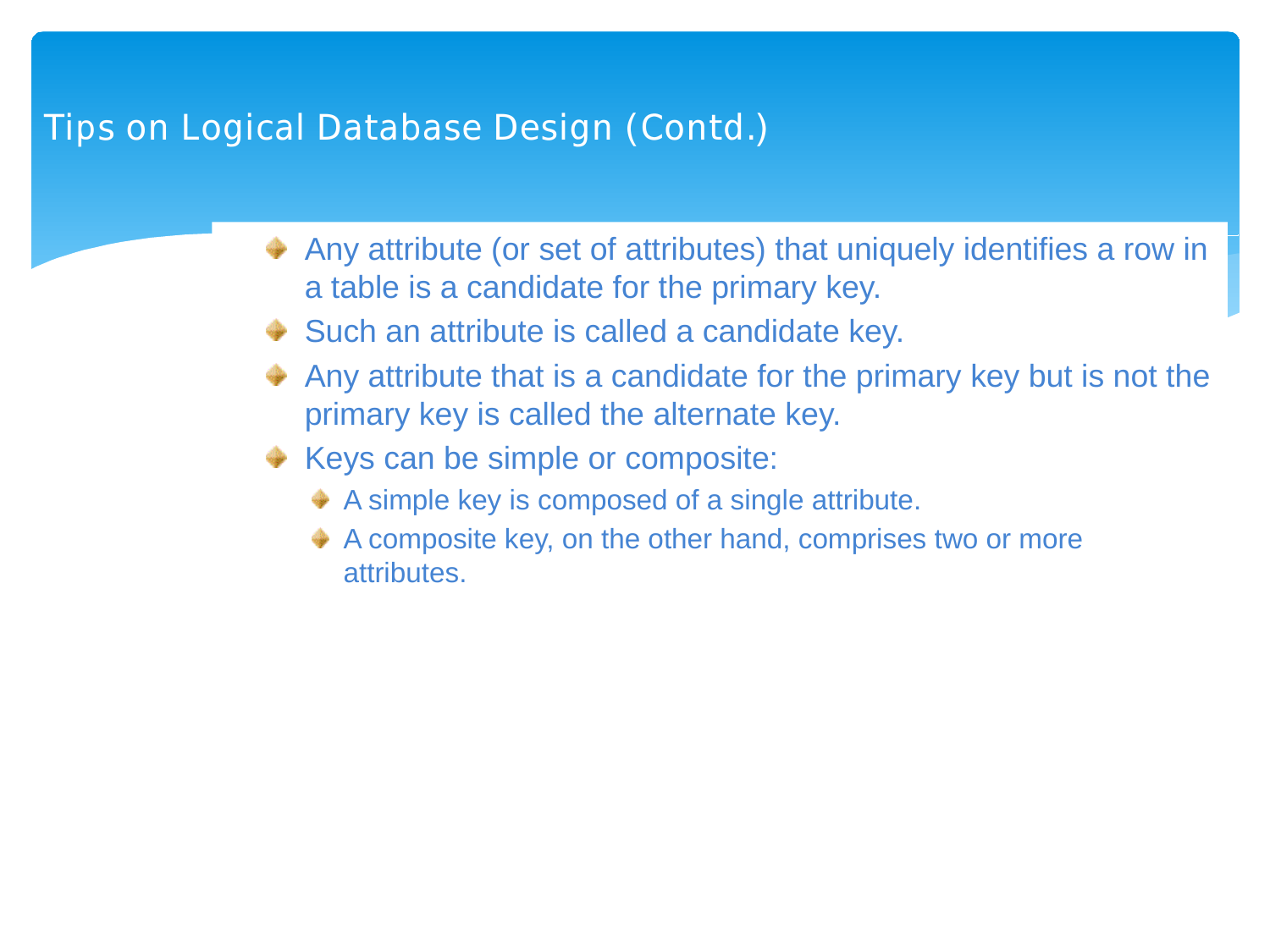

Tips on Logical Database Design (Contd.)
Any attribute (or set of attributes) that uniquely identifies a row in a table is a candidate for the primary key.
Such an attribute is called a candidate key.
Any attribute that is a candidate for the primary key but is not the primary key is called the alternate key.
Keys can be simple or composite:
A simple key is composed of a single attribute.
A composite key, on the other hand, comprises two or more attributes.